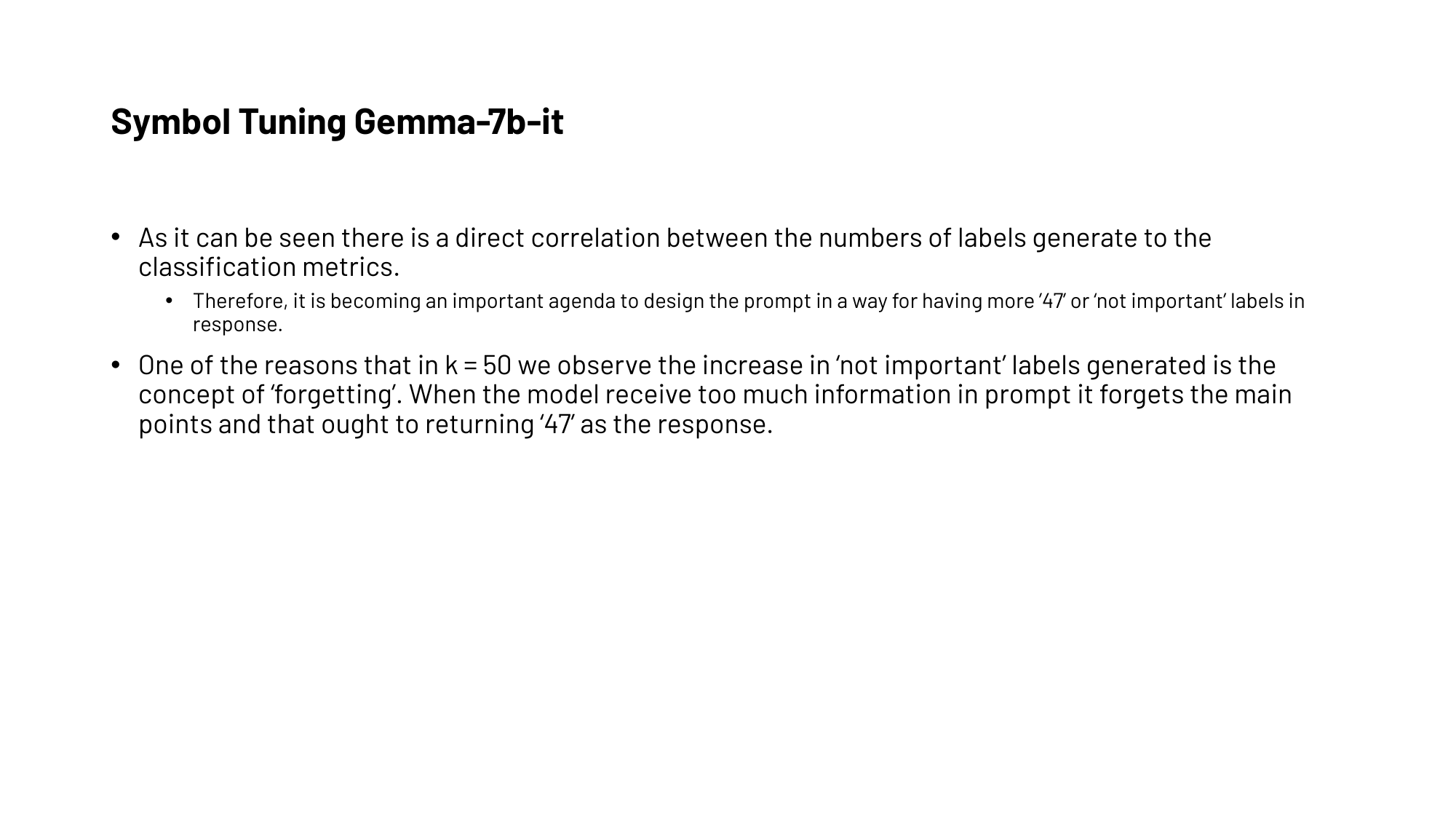

# Symbol Tuning Gemma-7b-it
As it can be seen there is a direct correlation between the numbers of labels generate to the classification metrics.
Therefore, it is becoming an important agenda to design the prompt in a way for having more ’47’ or ‘not important’ labels in response.
One of the reasons that in k = 50 we observe the increase in ‘not important’ labels generated is the concept of ‘forgetting’. When the model receive too much information in prompt it forgets the main points and that ought to returning ‘47’ as the response.